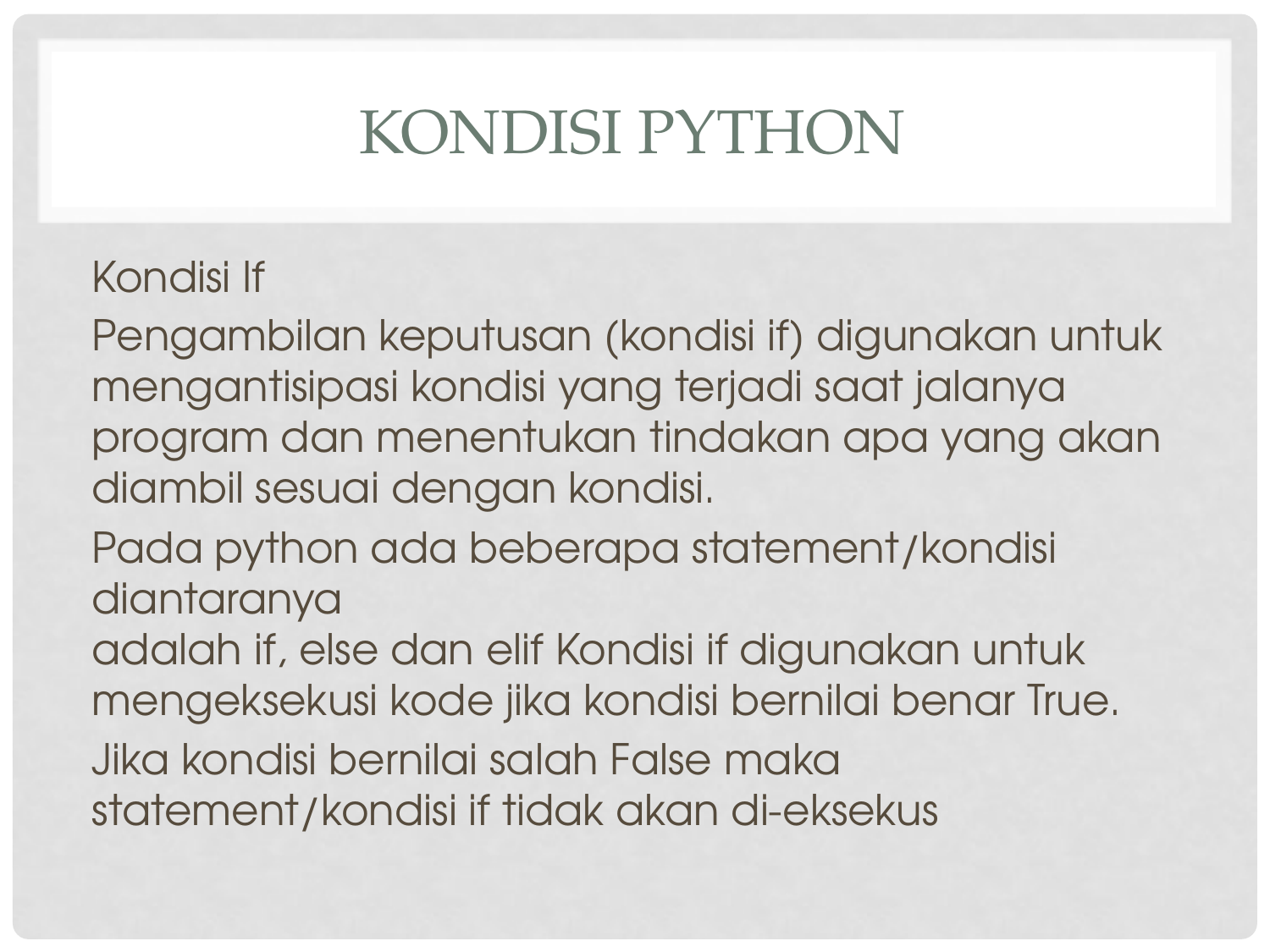

# Kondisi Python
Kondisi If
Pengambilan keputusan (kondisi if) digunakan untuk mengantisipasi kondisi yang terjadi saat jalanya program dan menentukan tindakan apa yang akan diambil sesuai dengan kondisi.
Pada python ada beberapa statement/kondisi diantaranya adalah if, else dan elif Kondisi if digunakan untuk mengeksekusi kode jika kondisi bernilai benar True.
Jika kondisi bernilai salah False maka statement/kondisi if tidak akan di-eksekus